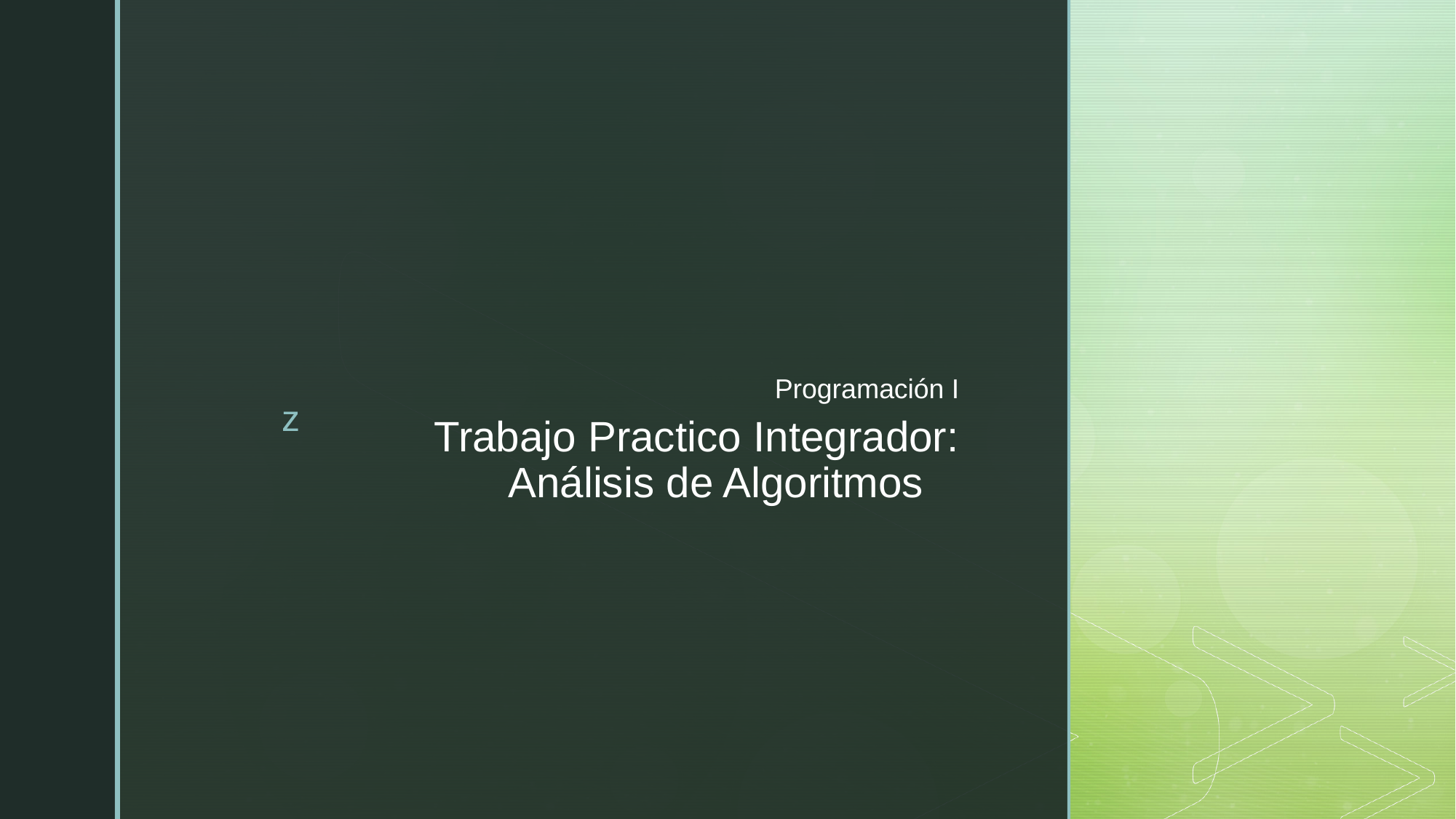

Programación I
# Trabajo Practico Integrador: Análisis de Algoritmos